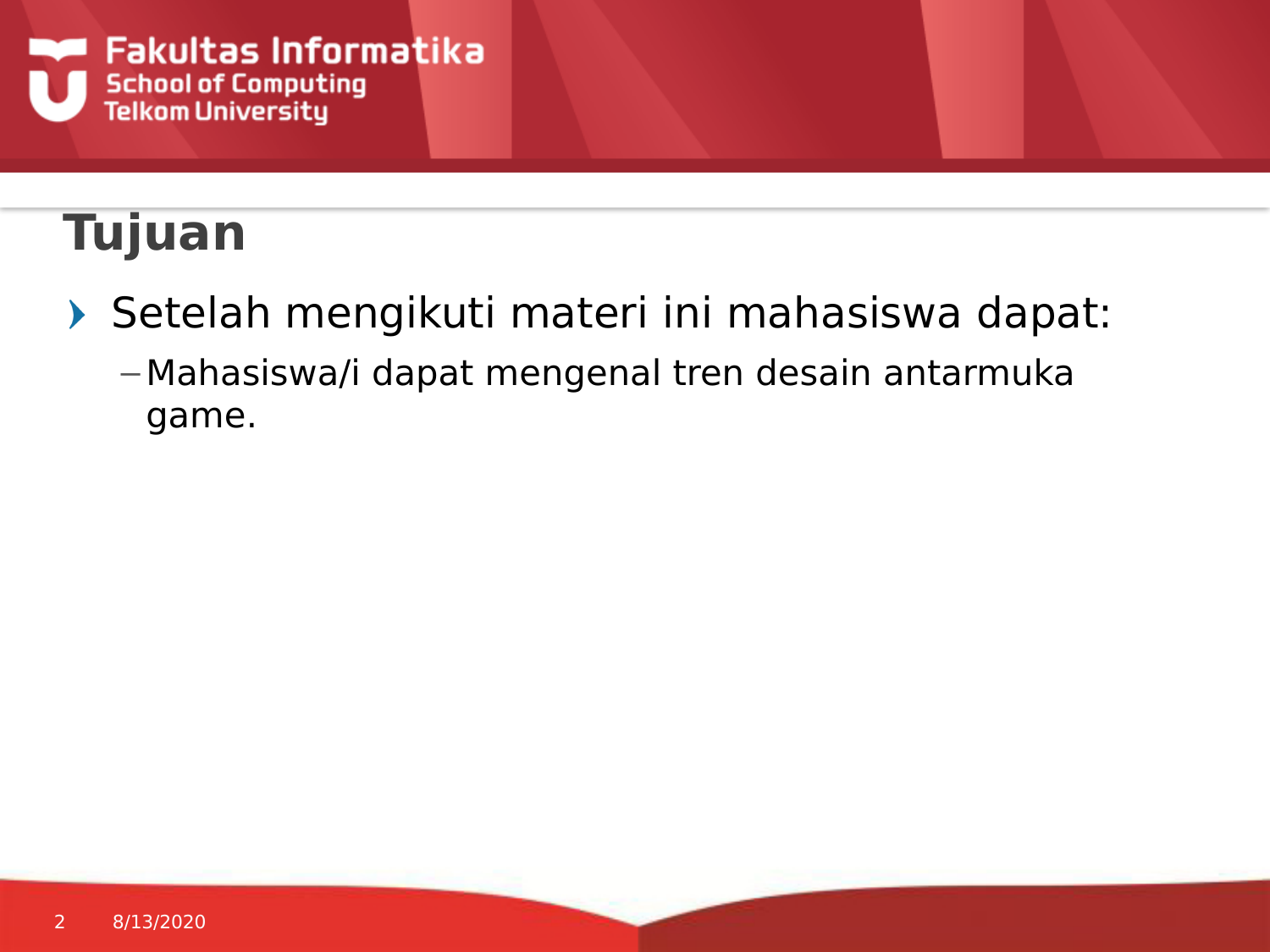

# Tujuan
Setelah mengikuti materi ini mahasiswa dapat:
Mahasiswa/i dapat mengenal tren desain antarmuka game.
2
8/13/2020